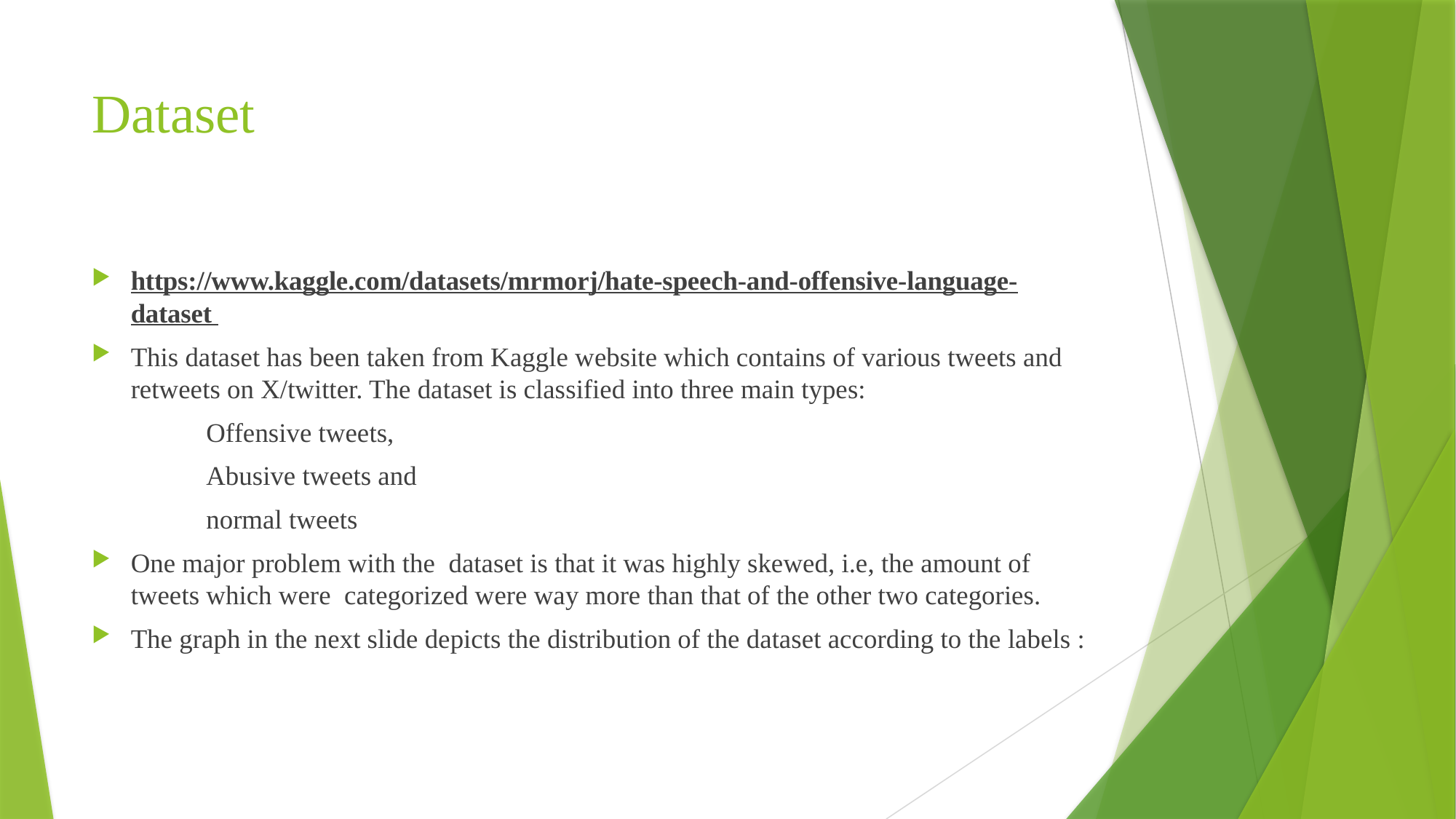

# Dataset
https://www.kaggle.com/datasets/mrmorj/hate-speech-and-offensive-language-dataset
This dataset has been taken from Kaggle website which contains of various tweets and retweets on X/twitter. The dataset is classified into three main types:
                 Offensive tweets,
                 Abusive tweets and
                 normal tweets
One major problem with the  dataset is that it was highly skewed, i.e, the amount of tweets which were  categorized were way more than that of the other two categories.
The graph in the next slide depicts the distribution of the dataset according to the labels :